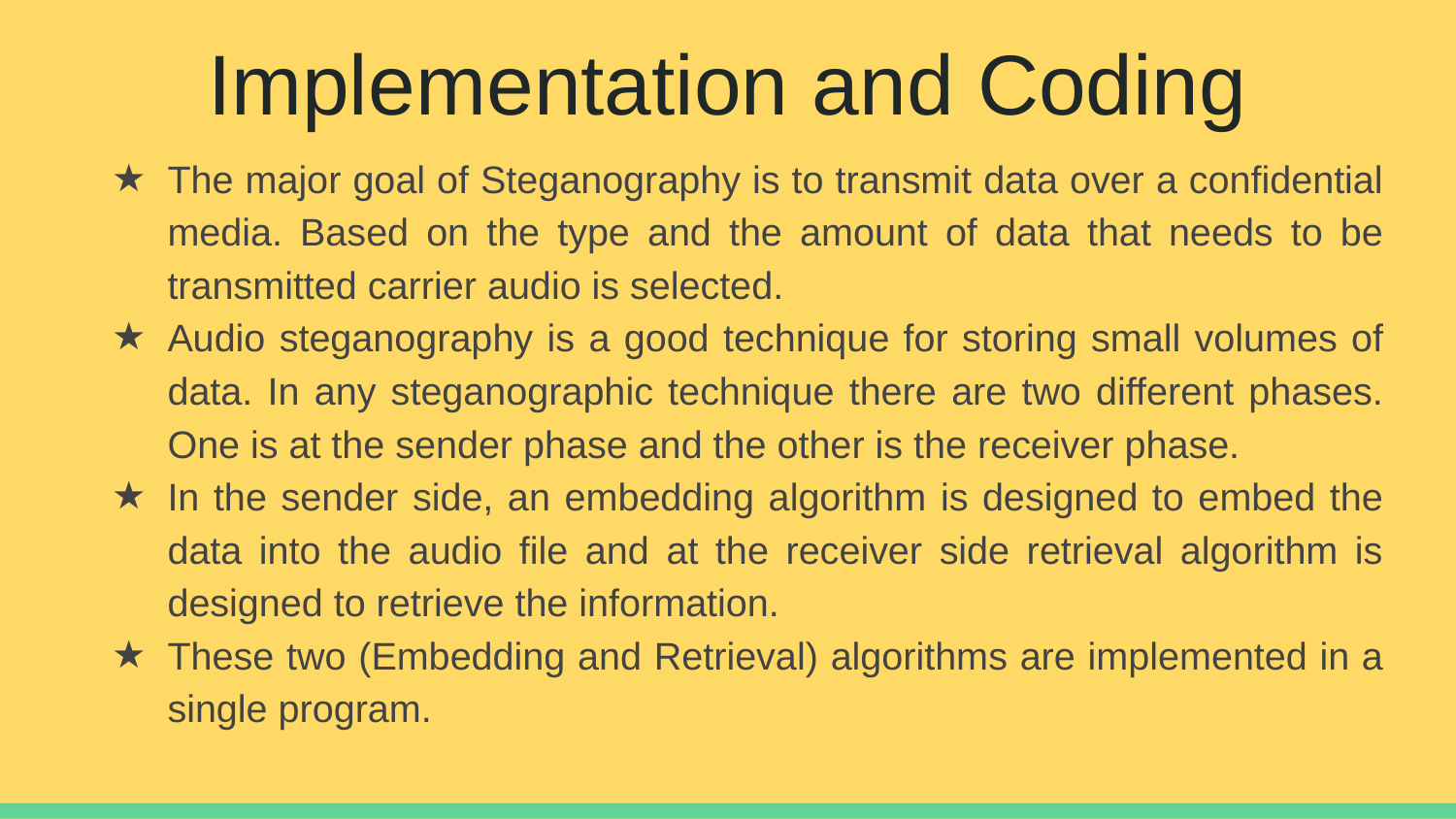

# Implementation and Coding
The major goal of Steganography is to transmit data over a confidential media. Based on the type and the amount of data that needs to be transmitted carrier audio is selected.
Audio steganography is a good technique for storing small volumes of data. In any steganographic technique there are two different phases. One is at the sender phase and the other is the receiver phase.
In the sender side, an embedding algorithm is designed to embed the data into the audio file and at the receiver side retrieval algorithm is designed to retrieve the information.
These two (Embedding and Retrieval) algorithms are implemented in a single program.